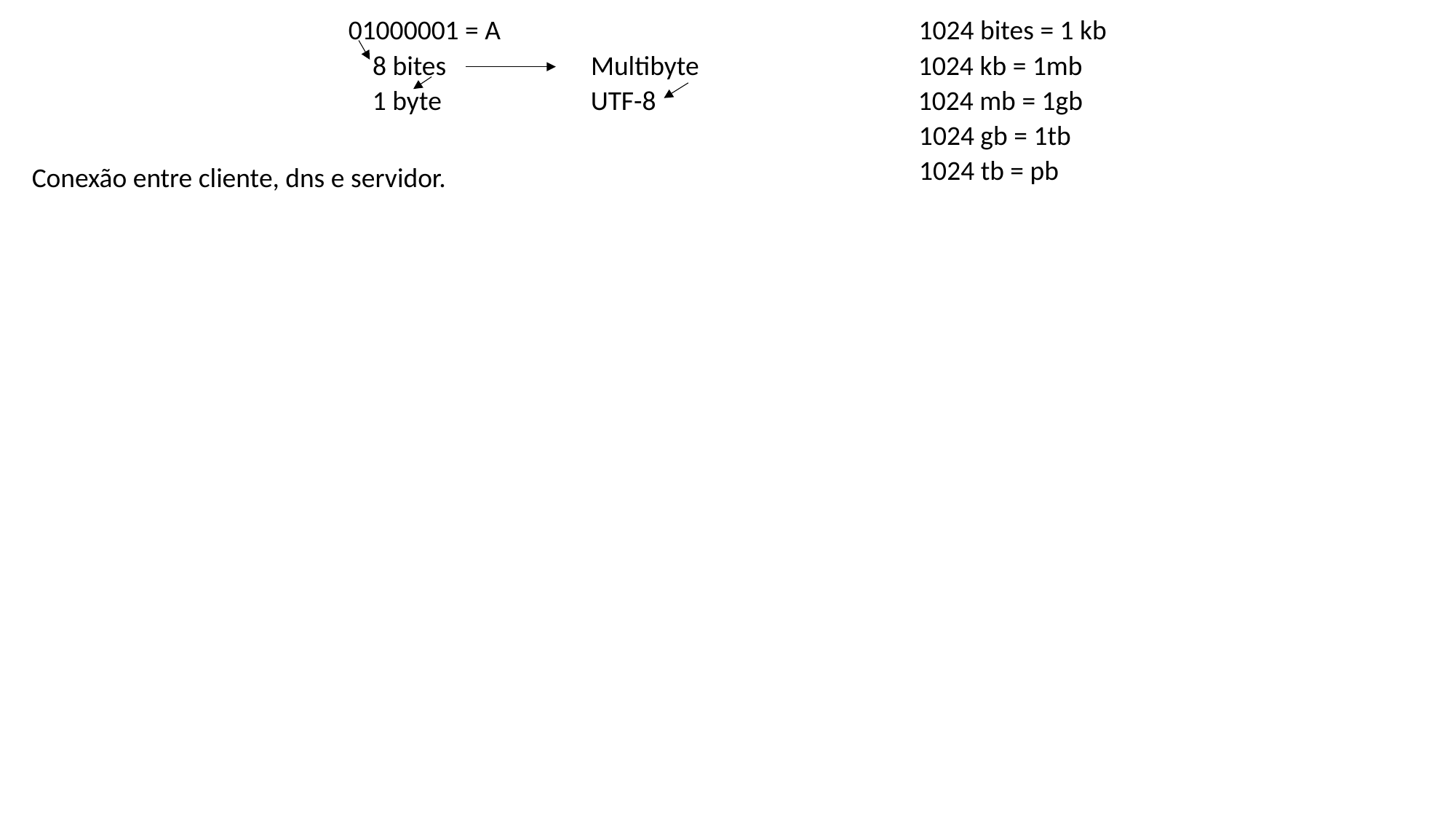

# 01000001 = A				    1024 bites = 1 kb 8 bites		Multibyte			1024 kb = 1mb 1 byte		UTF-8			1024 mb = 1gb 1024 gb = 1tb 1024 tb = pb
Conexão entre cliente, dns e servidor.